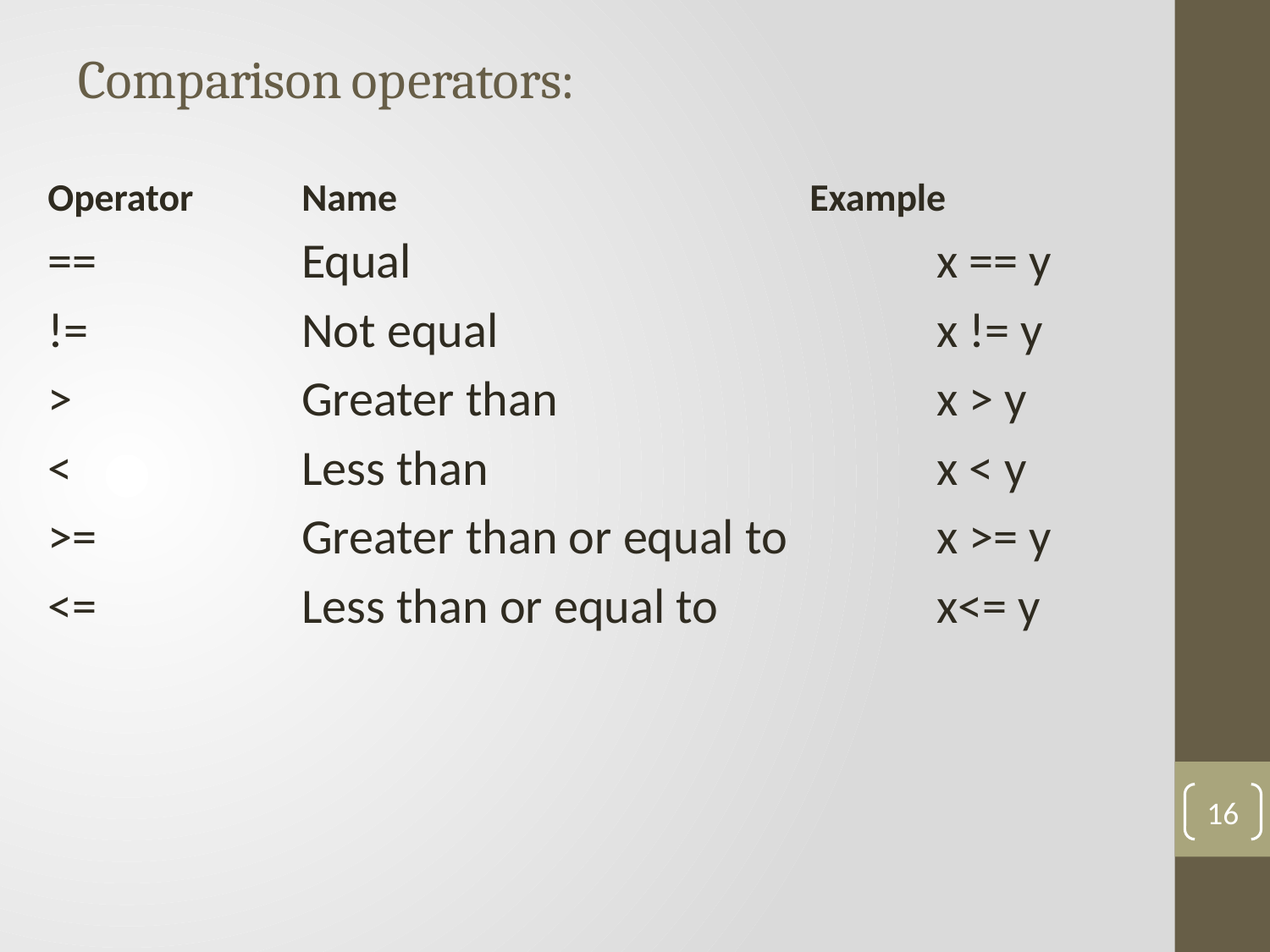

# Comparison operators:
Operator	Name				Example
==	   	Equal					x == y
!=	   	Not equal				x != y
>	   	Greater than			x > y
<	  	Less than				x < y
>=	  	Greater than or equal to		x >= y
<=	   	Less than or equal to		x<= y
16